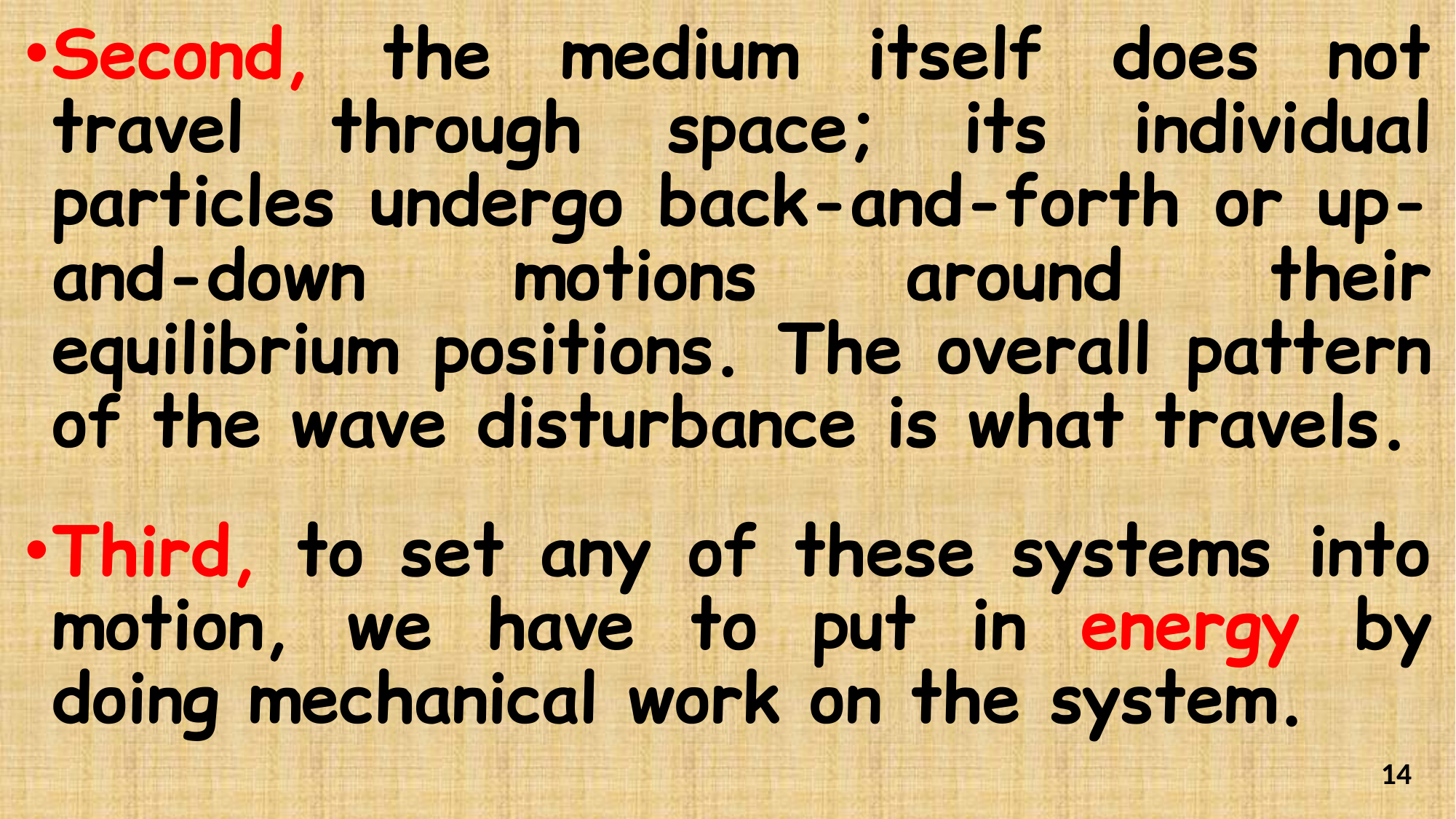

Second, the medium itself does not travel through space; its individual particles undergo back-and-forth or up-and-down motions around their equilibrium positions. The overall pattern of the wave disturbance is what travels.

Third, to set any of these systems into motion, we have to put in energy by doing mechanical work on the system.

14